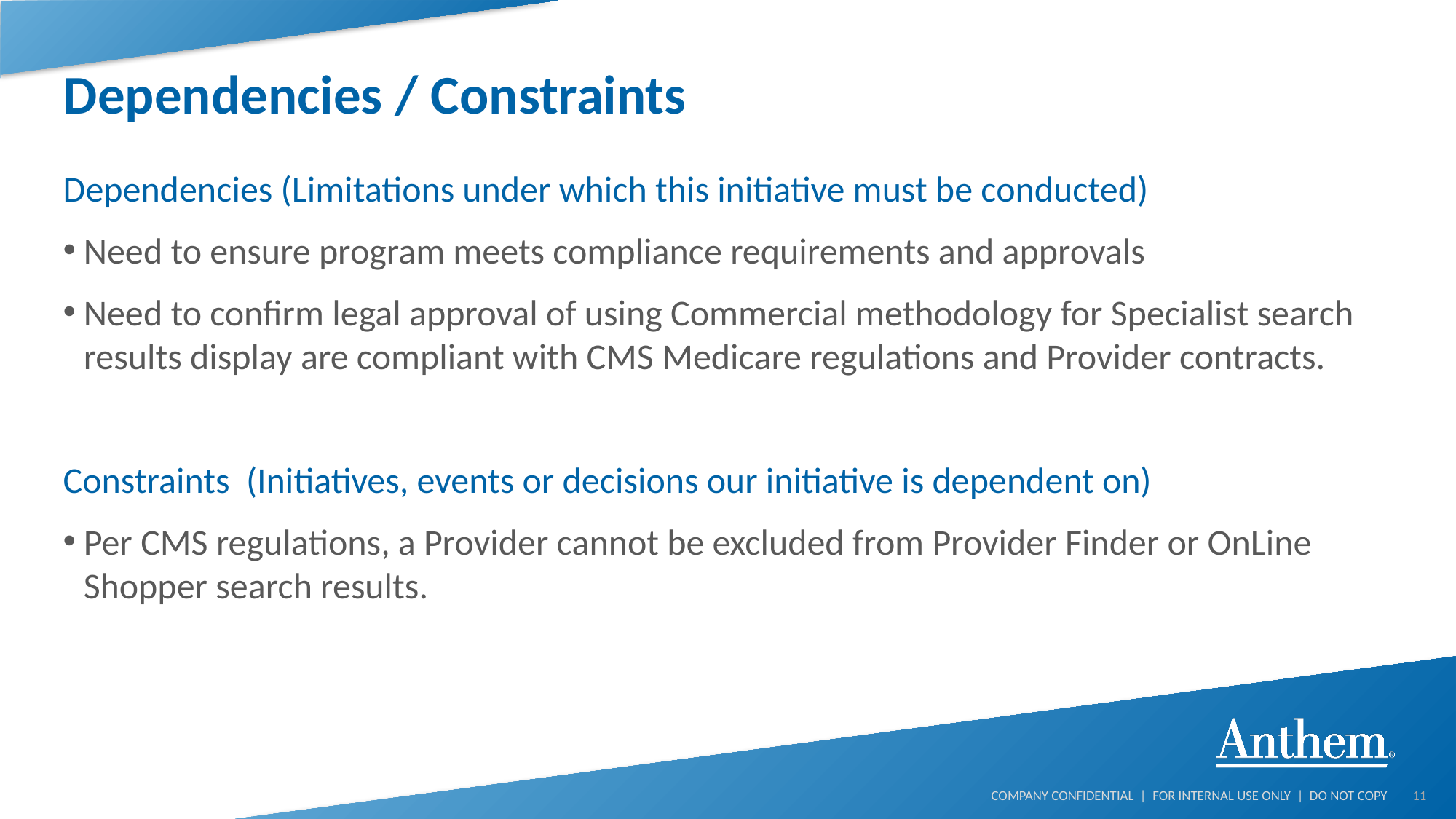

# Dependencies / Constraints
Dependencies (Limitations under which this initiative must be conducted)
Need to ensure program meets compliance requirements and approvals
Need to confirm legal approval of using Commercial methodology for Specialist search results display are compliant with CMS Medicare regulations and Provider contracts.

Constraints  (Initiatives, events or decisions our initiative is dependent on)
Per CMS regulations, a Provider cannot be excluded from Provider Finder or OnLine Shopper search results.
11
COMPANY CONFIDENTIAL  |  FOR INTERNAL USE ONLY  |  DO NOT COPY